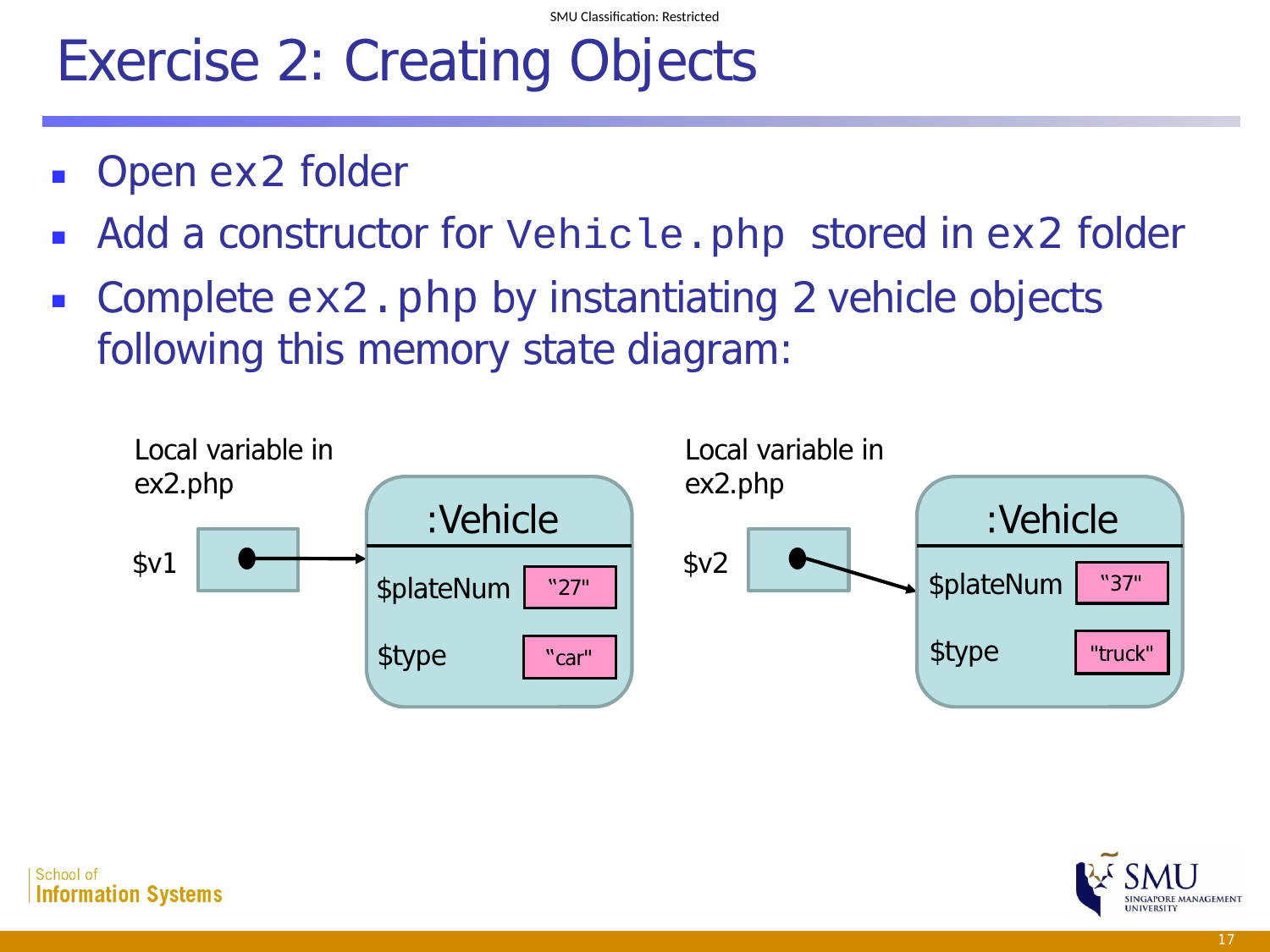

# Exercise 2: Creating Objects
Open ex2 folder
Add a constructor for Vehicle.php stored in ex2 folder
Complete ex2.php by instantiating 2 vehicle objects following this memory state diagram:

Local variable in ex2.php

:Vehicle

$v1

Local variable in ex2.php

:Vehicle

$v2

$plateNum
“37"
$plateNum
“27"
$type
"truck"
$type
“car"

                        17